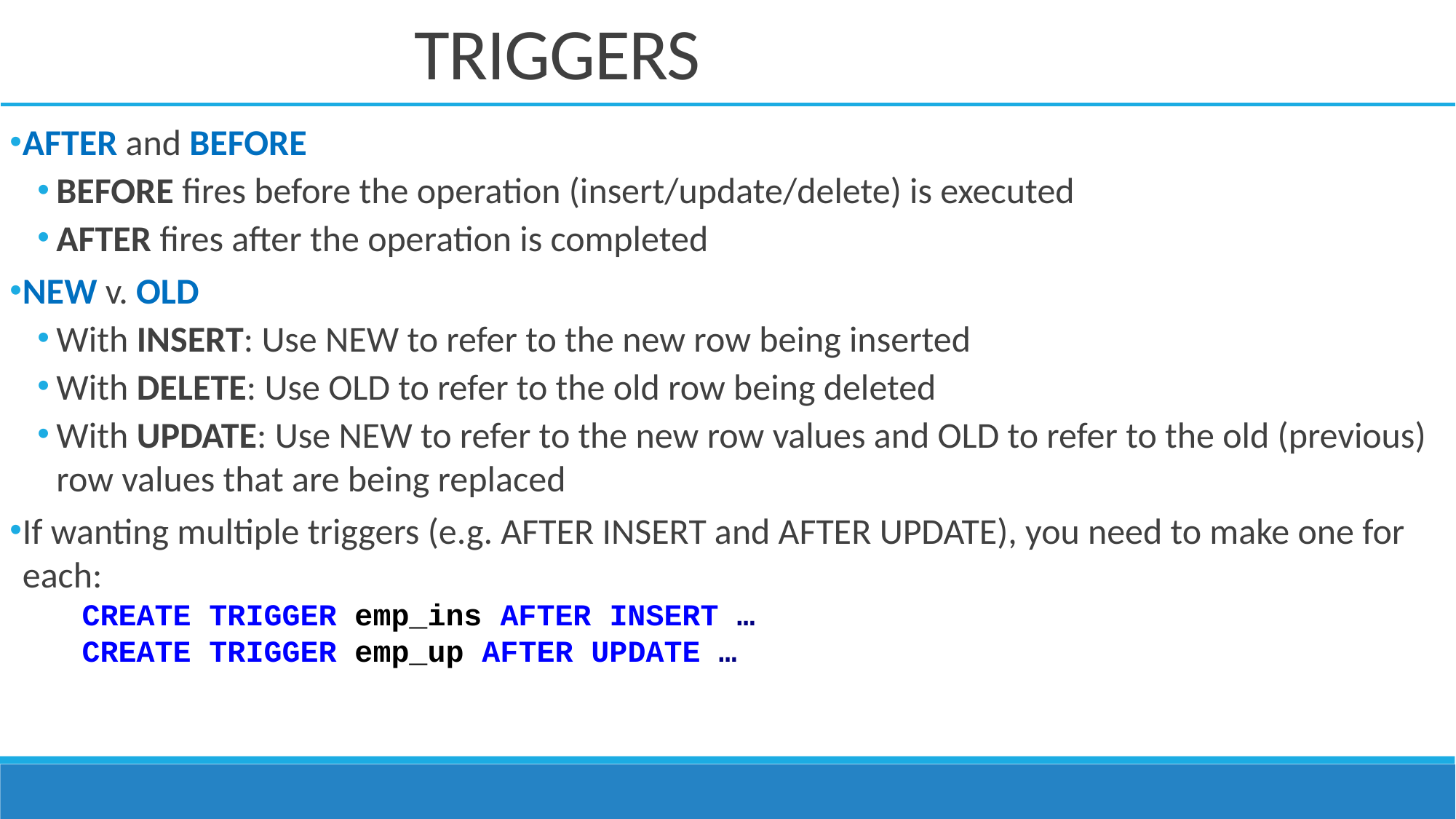

# TRIGGERS

AFTER and BEFORE
BEFORE fires before the operation (insert/update/delete) is executed
AFTER fires after the operation is completed
NEW v. OLD
With INSERT: Use NEW to refer to the new row being inserted
With DELETE: Use OLD to refer to the old row being deleted
With UPDATE: Use NEW to refer to the new row values and OLD to refer to the old (previous) row values that are being replaced
If wanting multiple triggers (e.g. AFTER INSERT and AFTER UPDATE), you need to make one for each:
    CREATE TRIGGER emp_ins AFTER INSERT …
    CREATE TRIGGER emp_up AFTER UPDATE …